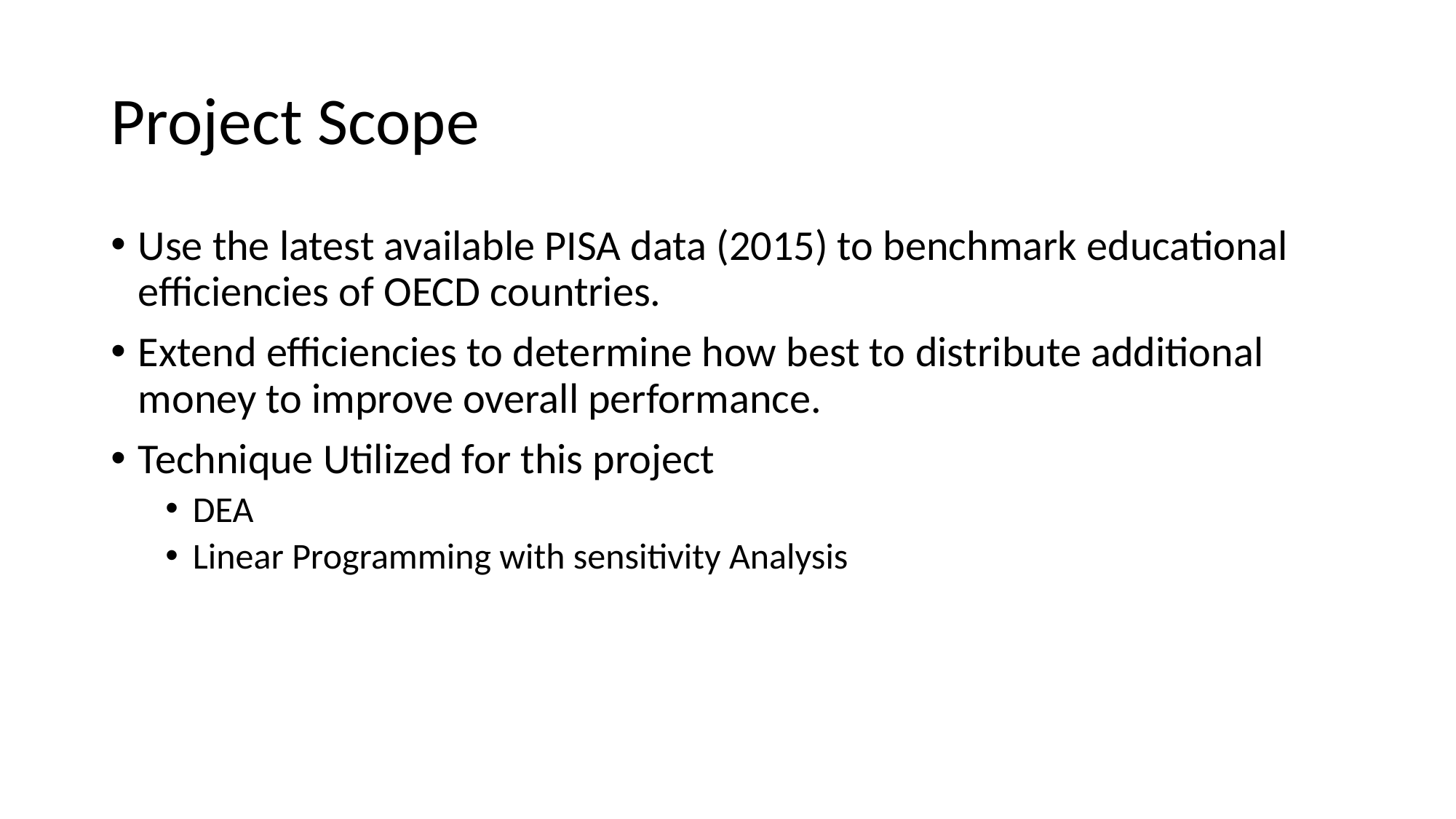

# Project Scope
Use the latest available PISA data (2015) to benchmark educational efficiencies of OECD countries.
Extend efficiencies to determine how best to distribute additional money to improve overall performance.
Technique Utilized for this project
DEA
Linear Programming with sensitivity Analysis